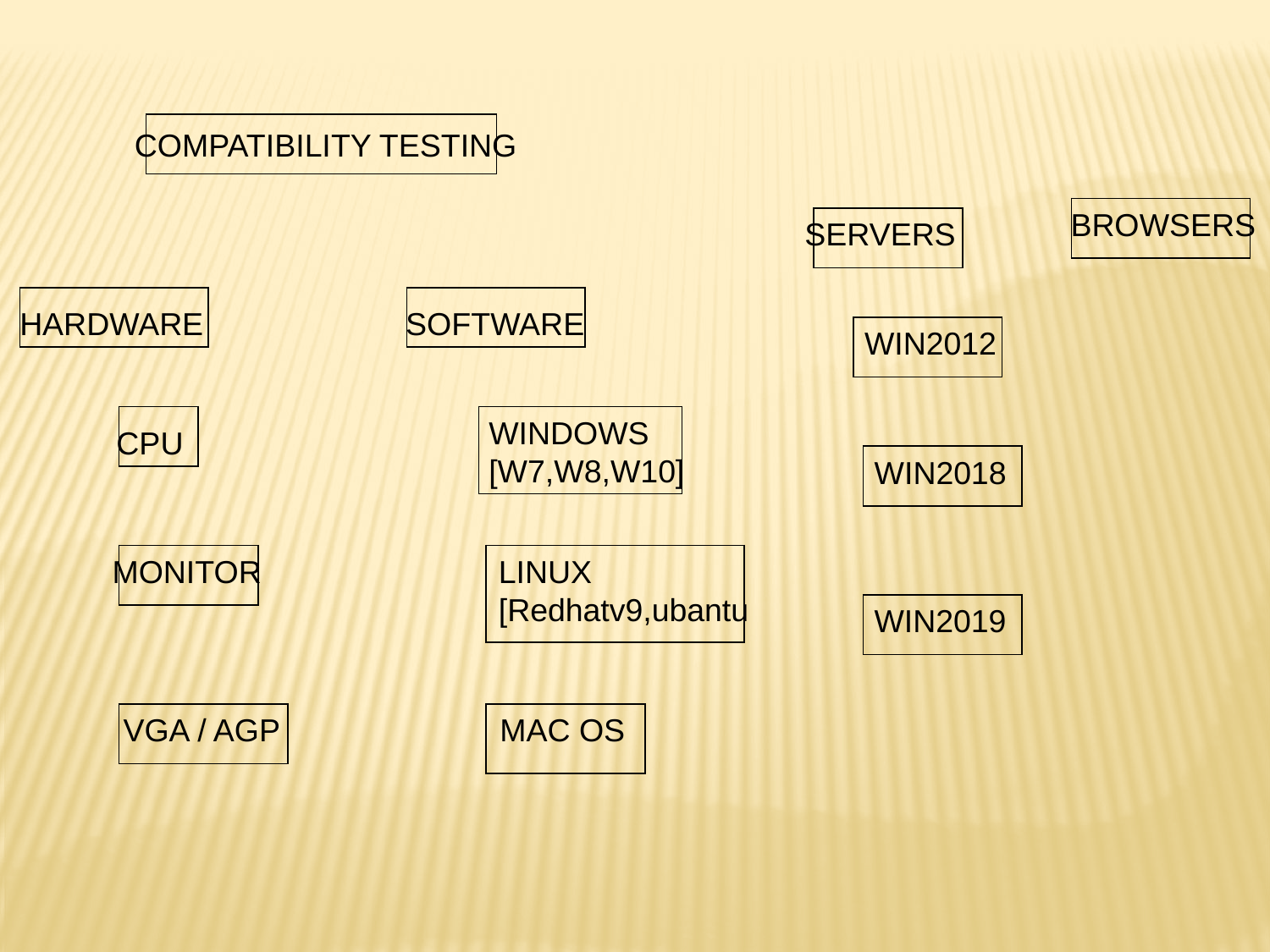

|  |
| --- |
COMPATIBILITY TESTING
BROWSERS
|  |
| --- |
SERVERS
|  |
| --- |
|  |
| --- |
|  |
| --- |
HARDWARE
SOFTWARE
WIN2012
|  |
| --- |
|  |
| --- |
WINDOWS
[W7,W8,W10]

|  |
| --- |
CPU
WIN2018
|  |
| --- |
MONITOR
|  |
| --- |
LINUX
[Redhatv9,ubantu
|  |
| --- |
WIN2019
|  |
| --- |
VGA / AGP
|  |
| --- |
|  |
| --- |
MAC OS